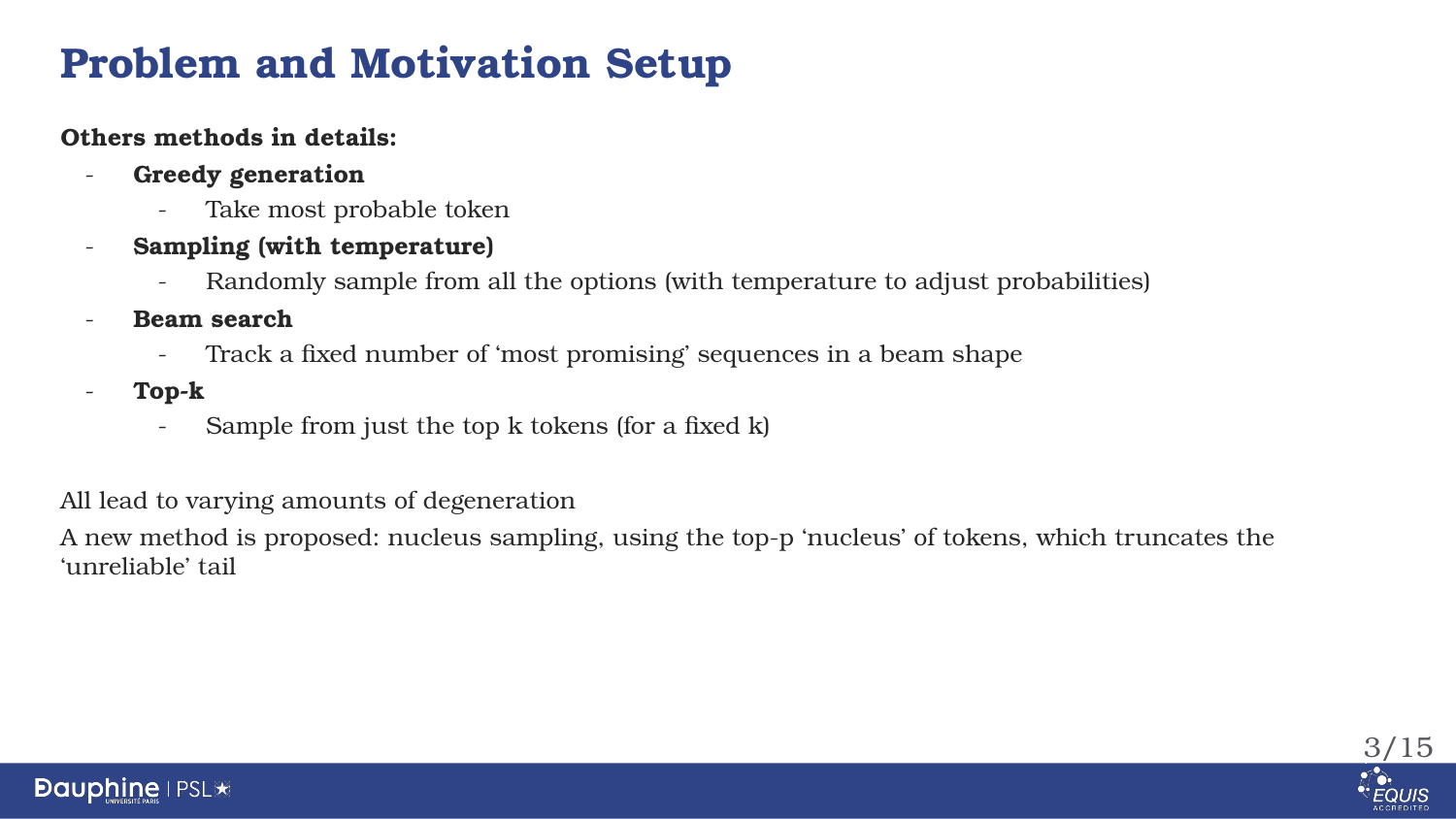

# Problem and Motivation Setup
Others methods in details:
Greedy generation
Take most probable token
Sampling (with temperature)
Randomly sample from all the options (with temperature to adjust probabilities)
Beam search
Track a fixed number of ‘most promising’ sequences in a beam shape
Top-k
Sample from just the top k tokens (for a fixed k)

All lead to varying amounts of degeneration
A new method is proposed: nucleus sampling, using the top-p ‘nucleus’ of tokens, which truncates the ‘unreliable’ tail

3/15
4